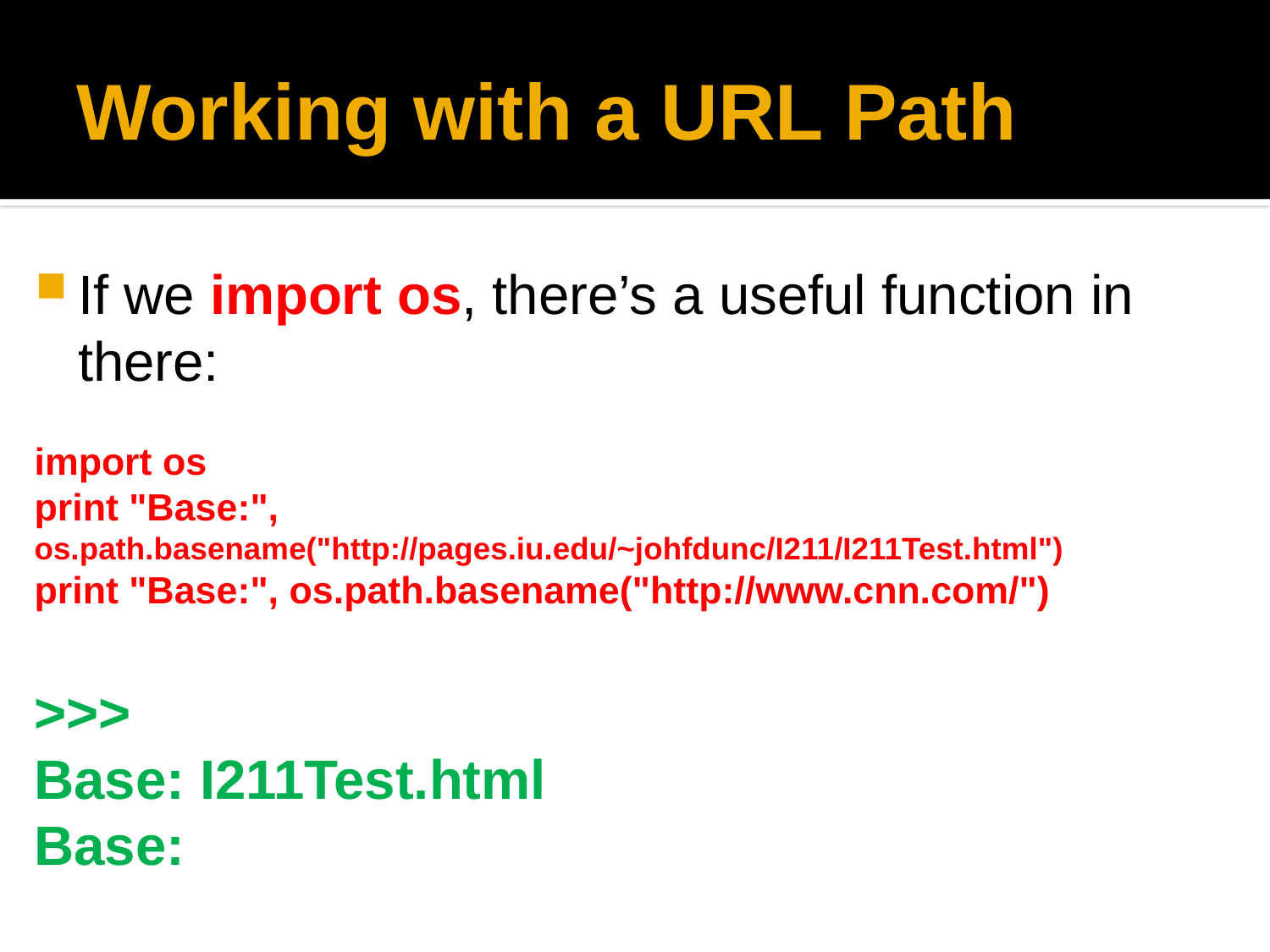

# Working with a URL Path
If we import os, there’s a useful function in there:

import os
print "Base:", os.path.basename("http://pages.iu.edu/~johfdunc/I211/I211Test.html")
print "Base:", os.path.basename("http://www.cnn.com/")

>>>
Base: I211Test.html
Base: